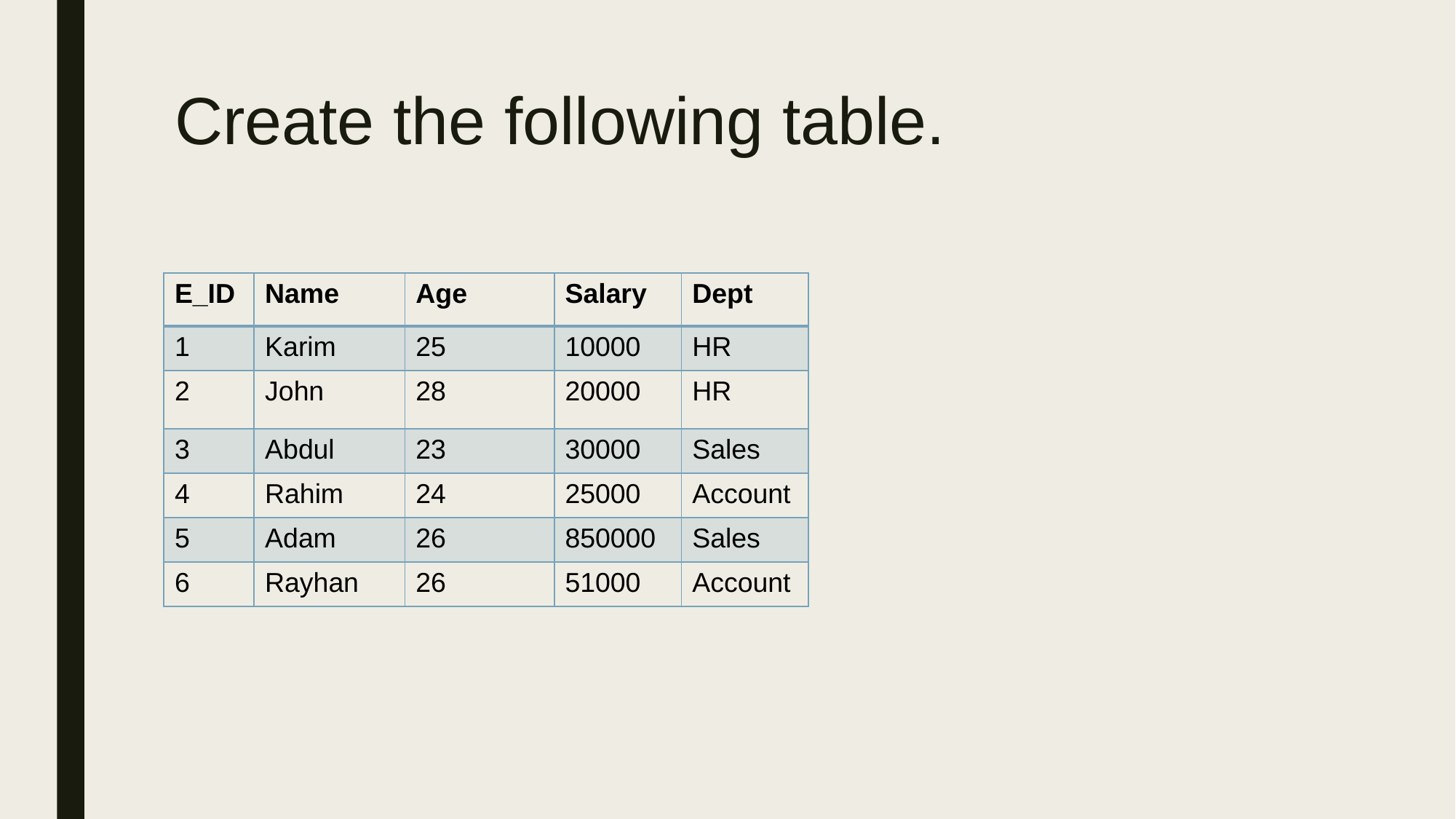

# Create the following table.
| E\_ID | Name | Age | Salary | Dept |
| --- | --- | --- | --- | --- |
| 1 | Karim | 25 | 10000 | HR |
| 2 | John | 28 | 20000 | HR |
| 3 | Abdul | 23 | 30000 | Sales |
| 4 | Rahim | 24 | 25000 | Account |
| 5 | Adam | 26 | 850000 | Sales |
| 6 | Rayhan | 26 | 51000 | Account |